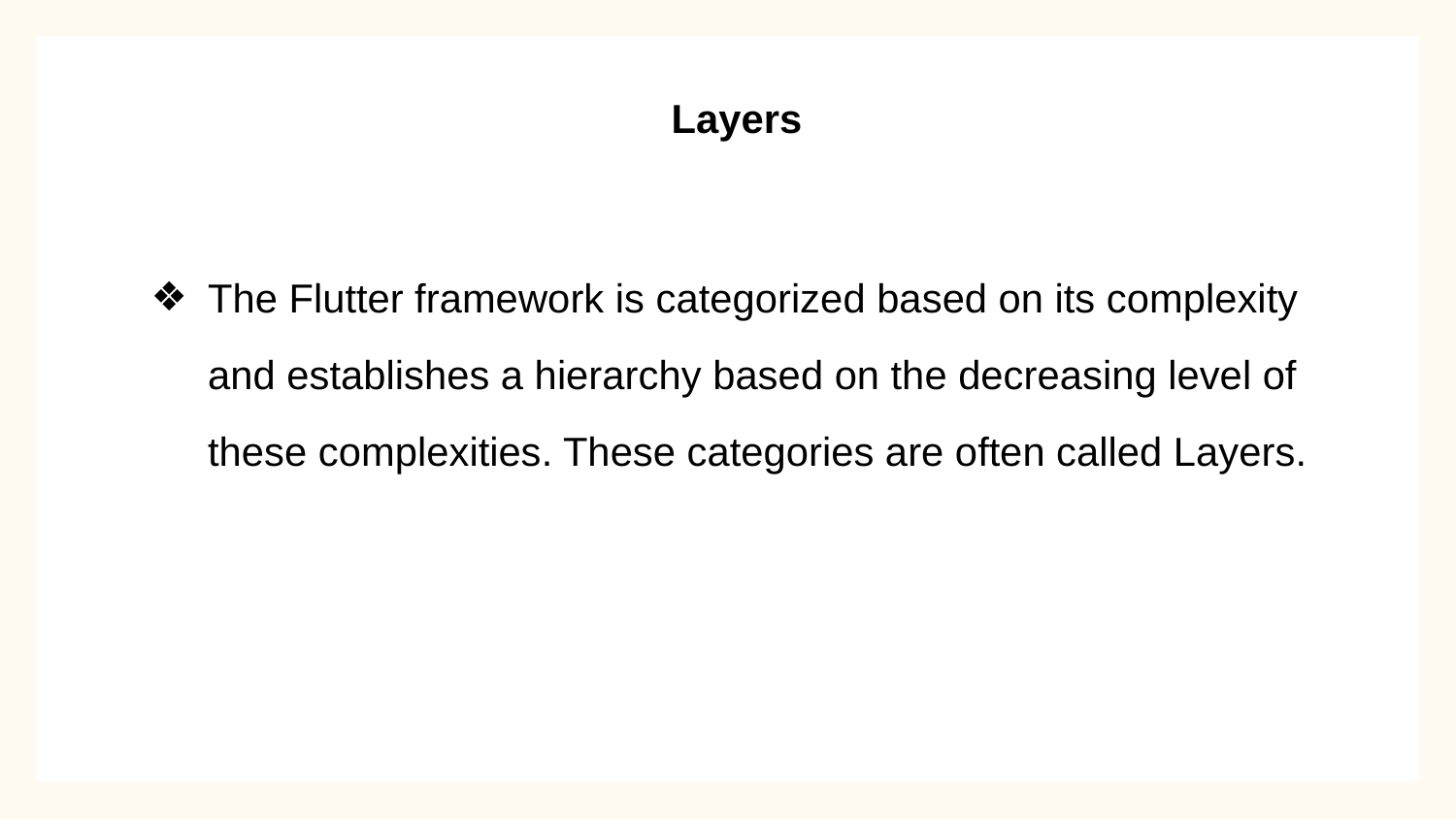

# Layers
The Flutter framework is categorized based on its complexity and establishes a hierarchy based on the decreasing level of these complexities. These categories are often called Layers.